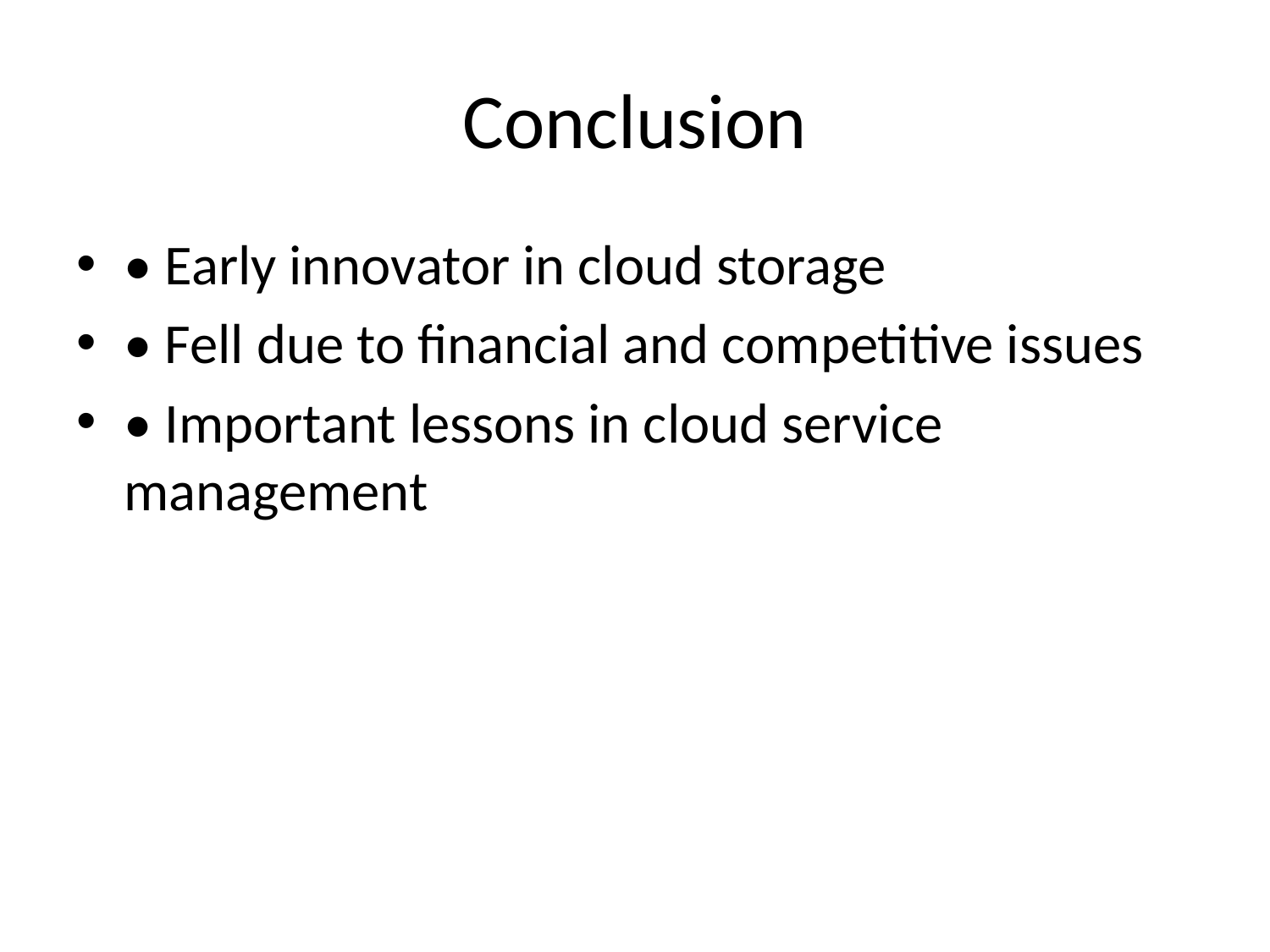

# Conclusion
• Early innovator in cloud storage
• Fell due to financial and competitive issues
• Important lessons in cloud service management